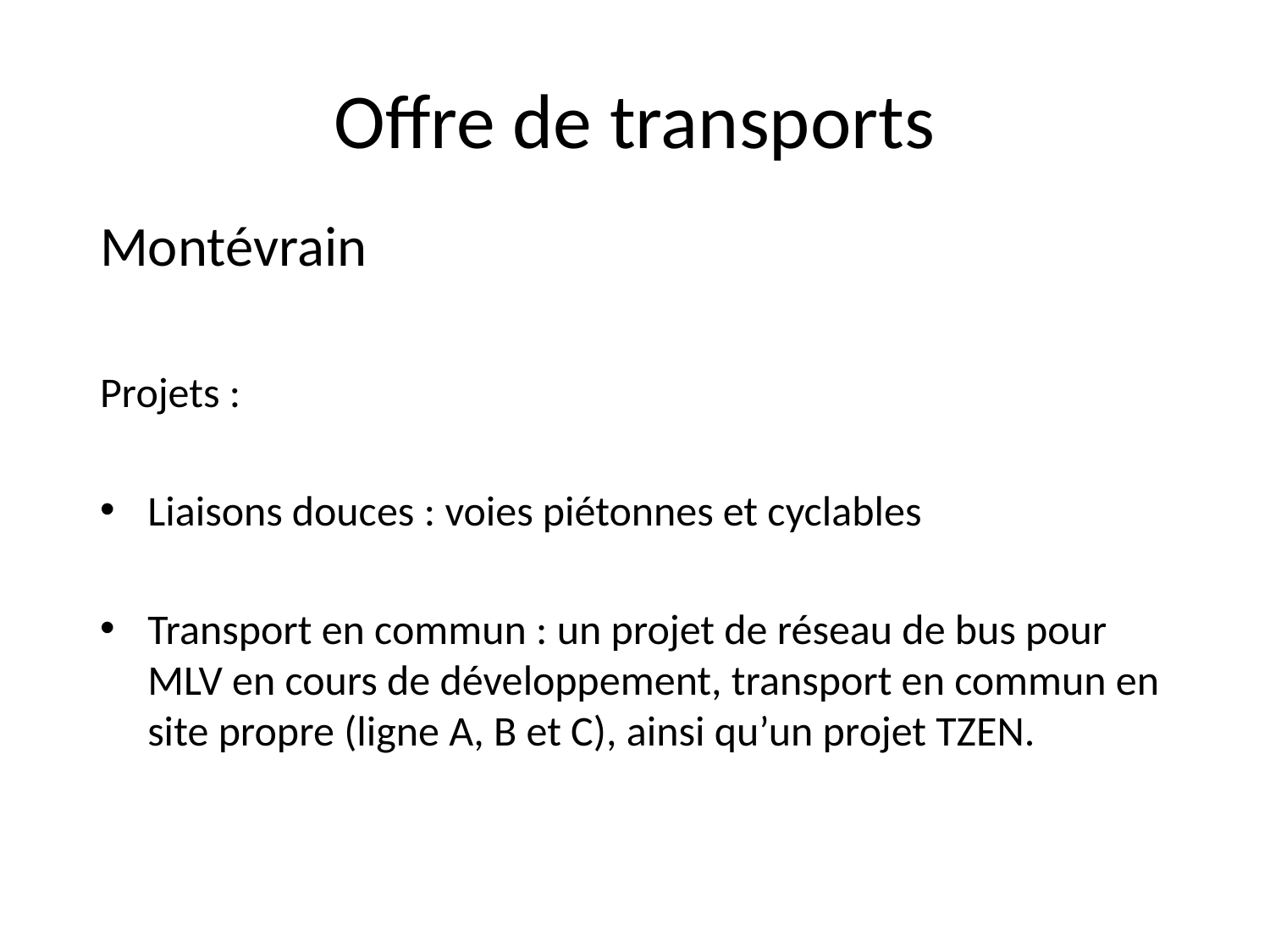

# Offre de transports
Montévrain

Projets :

Liaisons douces : voies piétonnes et cyclables

Transport en commun : un projet de réseau de bus pour MLV en cours de développement, transport en commun en site propre (ligne A, B et C), ainsi qu’un projet TZEN.